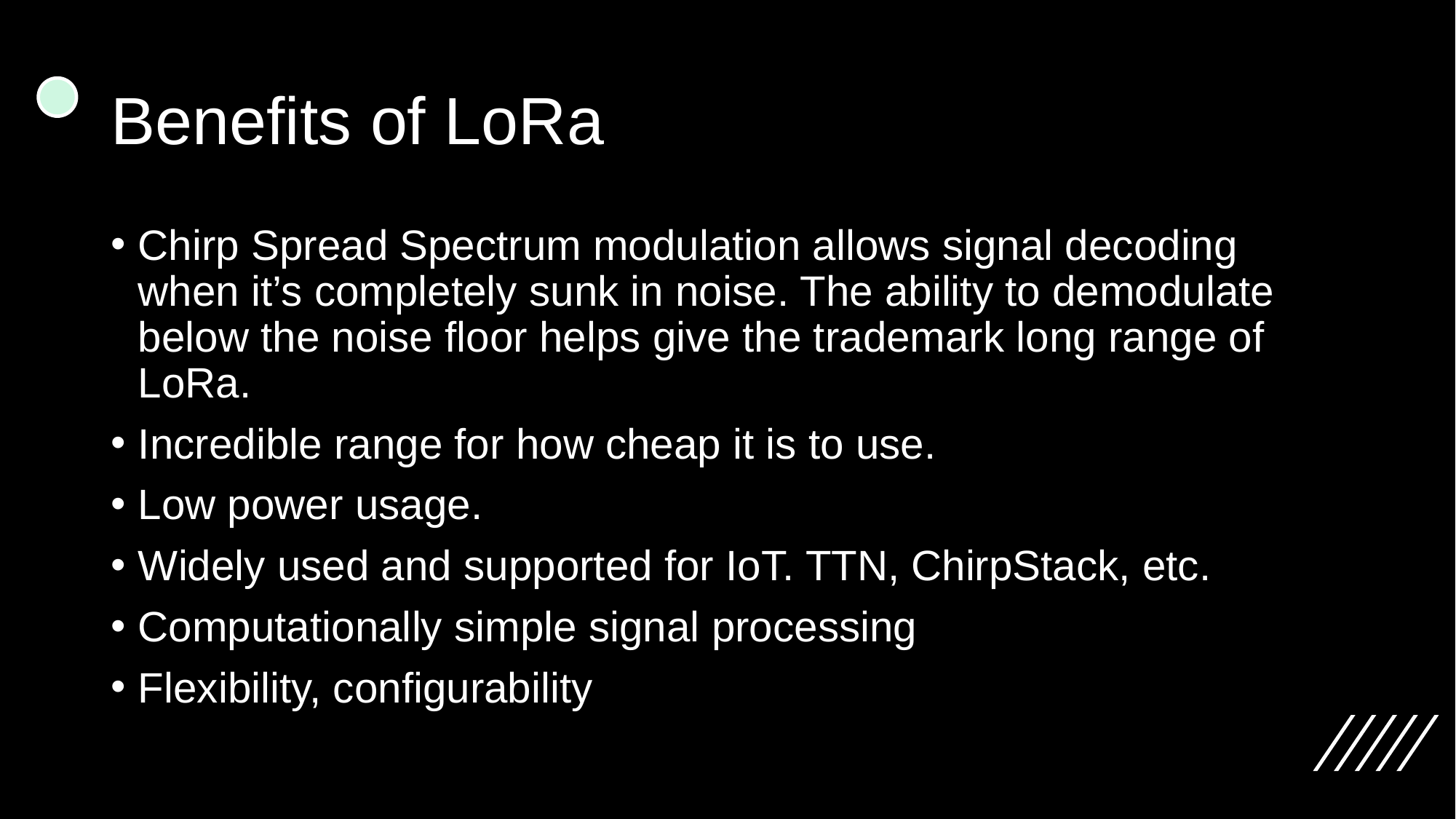

# Benefits of LoRa
Chirp Spread Spectrum modulation allows signal decoding when it’s completely sunk in noise. The ability to demodulate below the noise floor helps give the trademark long range of LoRa.
Incredible range for how cheap it is to use.
Low power usage.
Widely used and supported for IoT. TTN, ChirpStack, etc.
Computationally simple signal processing
Flexibility, configurability